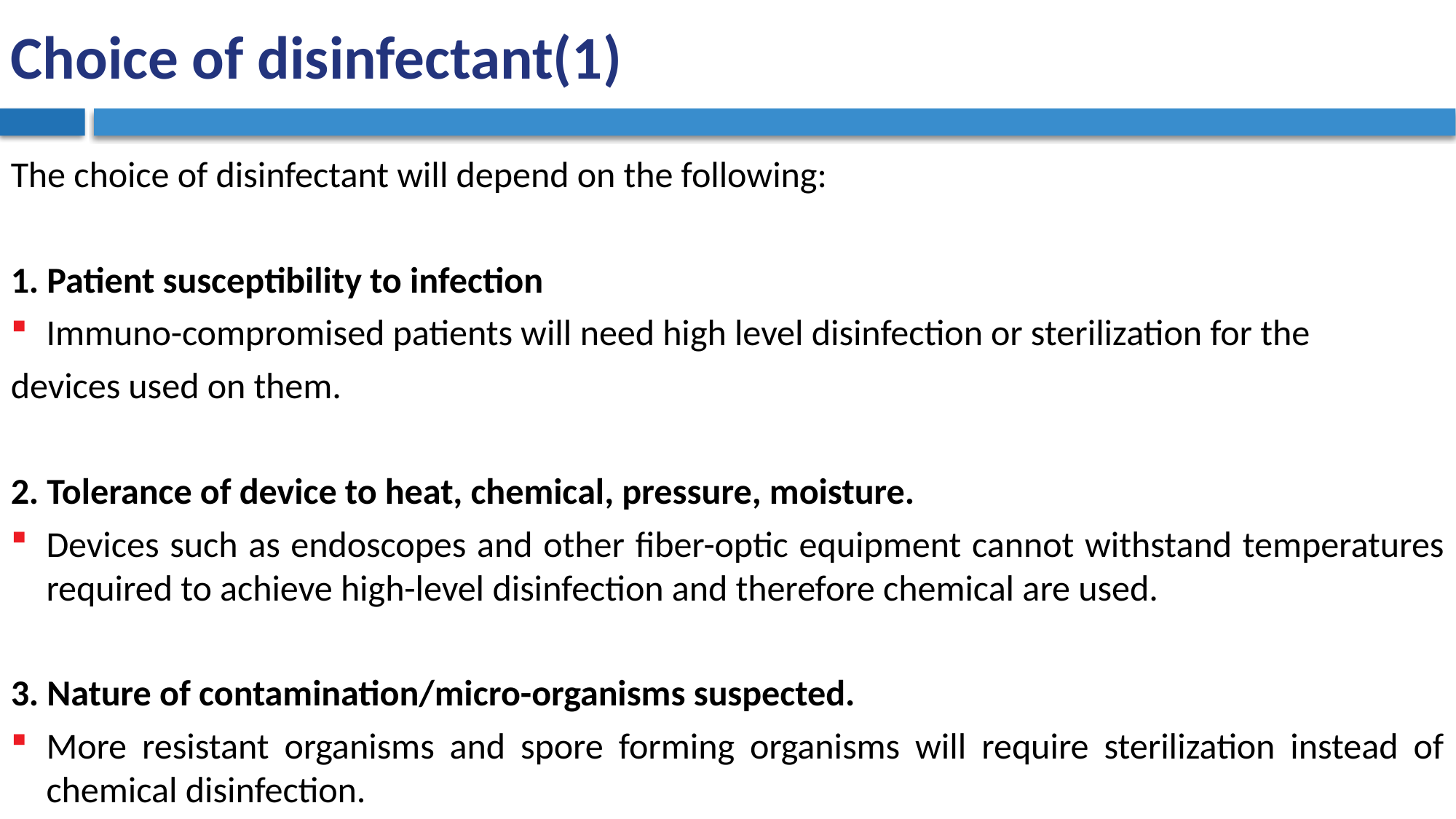

# Choice of disinfectant(1)
The choice of disinfectant will depend on the following:

1. Patient susceptibility to infection
Immuno-compromised patients will need high level disinfection or sterilization for the
devices used on them.

2. Tolerance of device to heat, chemical, pressure, moisture.
Devices such as endoscopes and other fiber-optic equipment cannot withstand temperatures required to achieve high-level disinfection and therefore chemical are used.

3. Nature of contamination/micro-organisms suspected.
More resistant organisms and spore forming organisms will require sterilization instead of chemical disinfection.